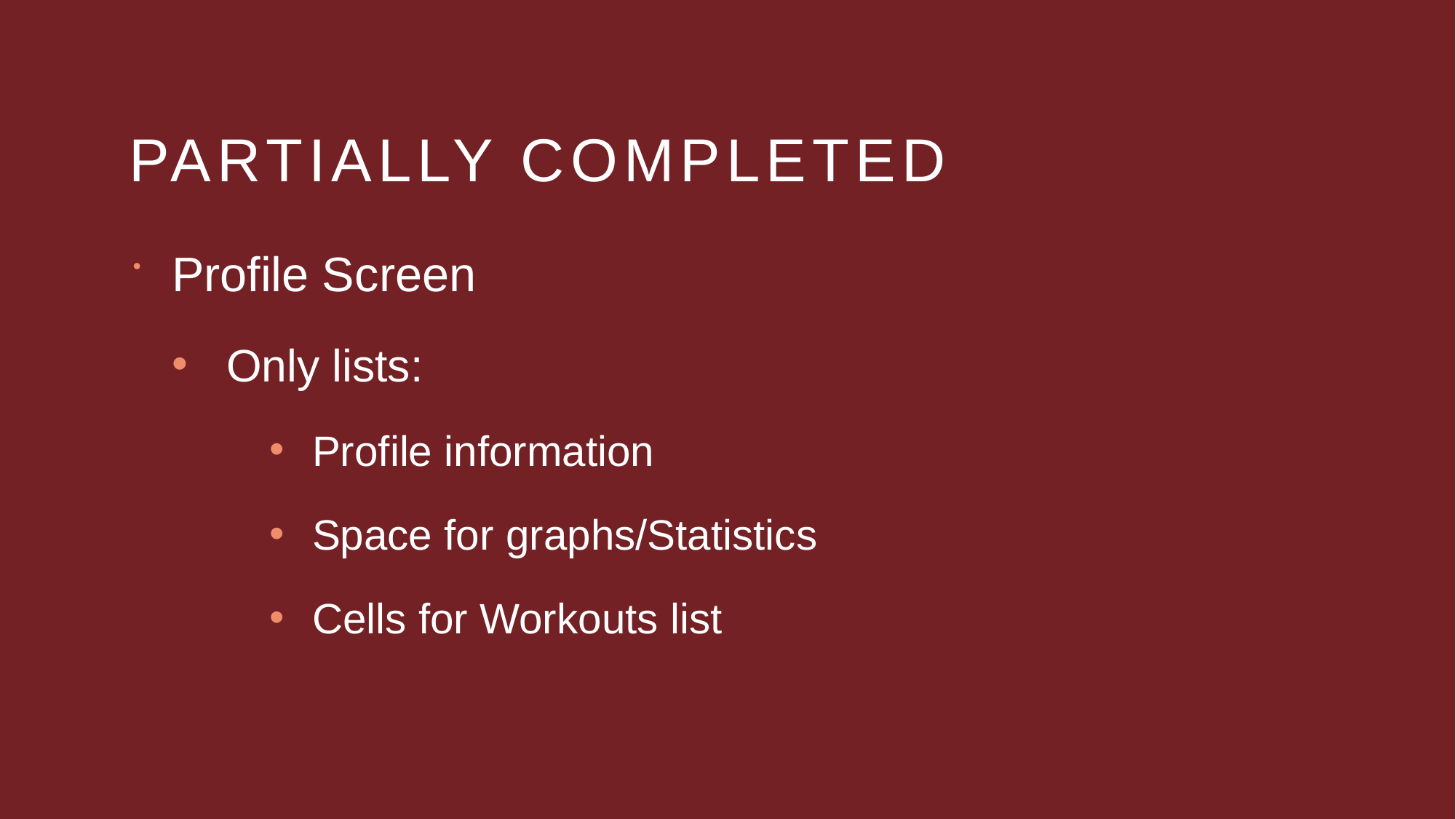

# Partially COMPLETED

Profile Screen
Only lists:
Profile information
Space for graphs/Statistics
Cells for Workouts list